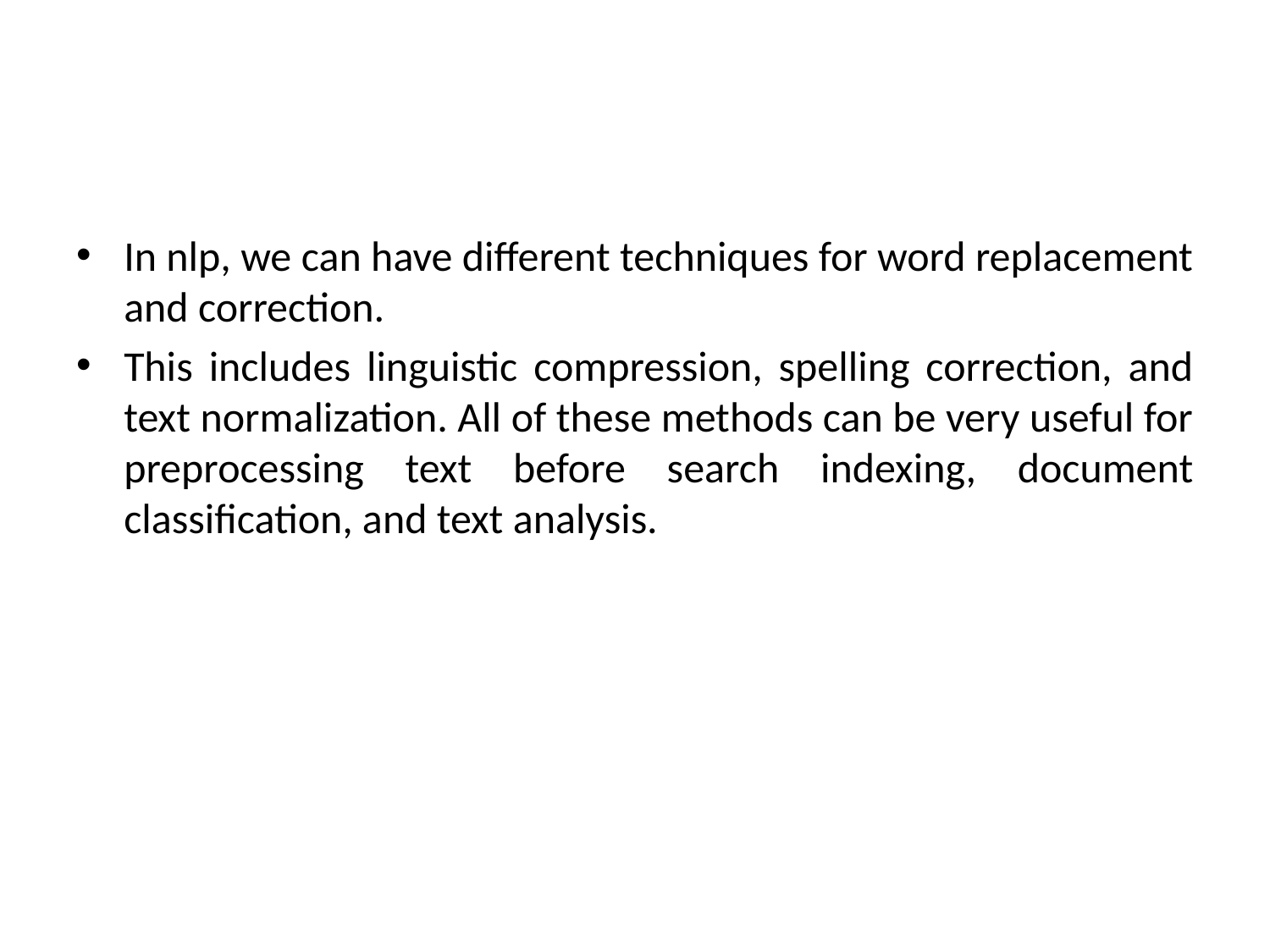

#
In nlp, we can have different techniques for word replacement and correction.
This includes linguistic compression, spelling correction, and text normalization. All of these methods can be very useful for preprocessing text before search indexing, document classification, and text analysis.